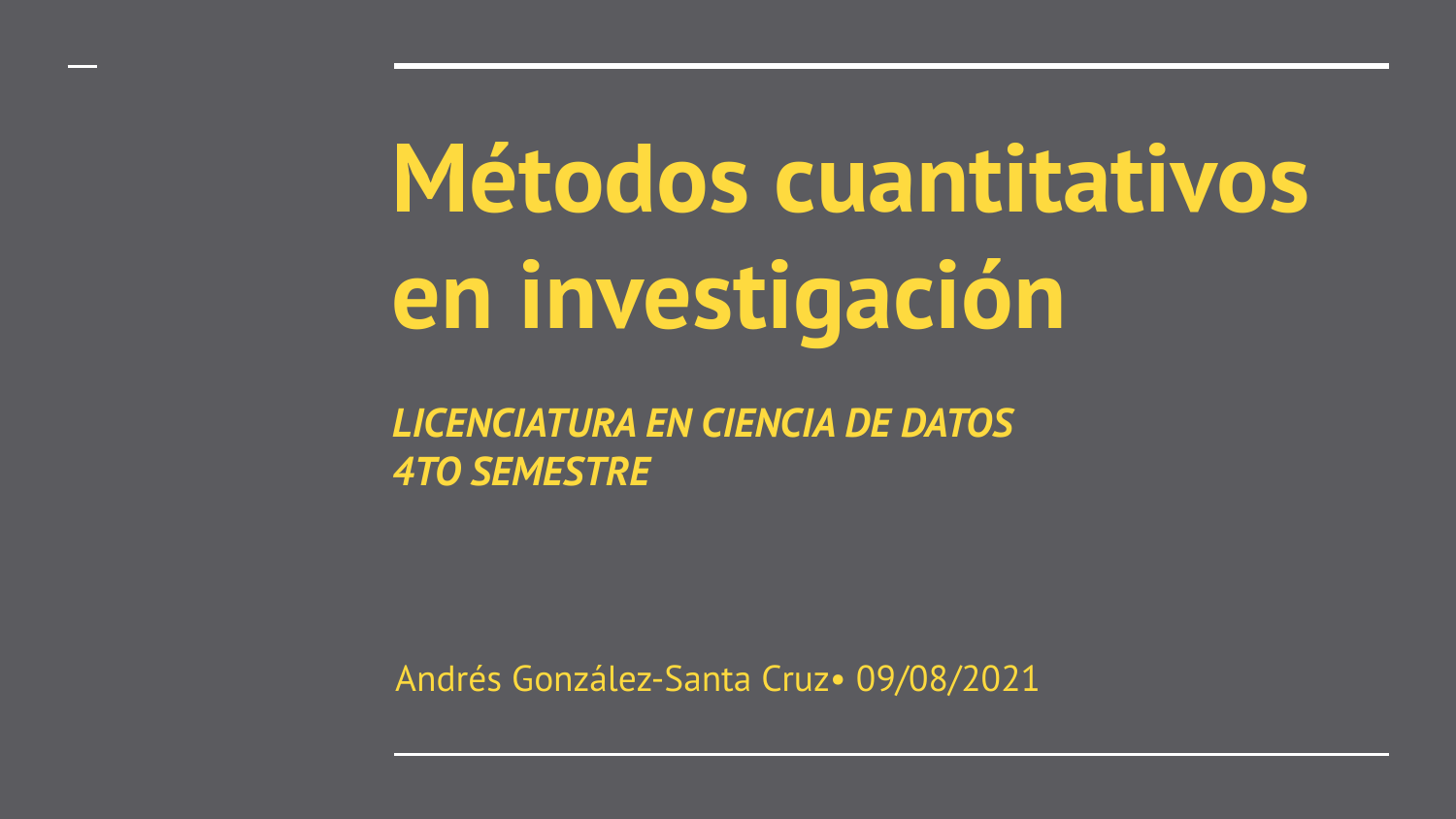

# Métodos cuantitativos en investigación

LICENCIATURA EN CIENCIA DE DATOS
4TO SEMESTRE
Andrés González-Santa Cruz• 09/08/2021